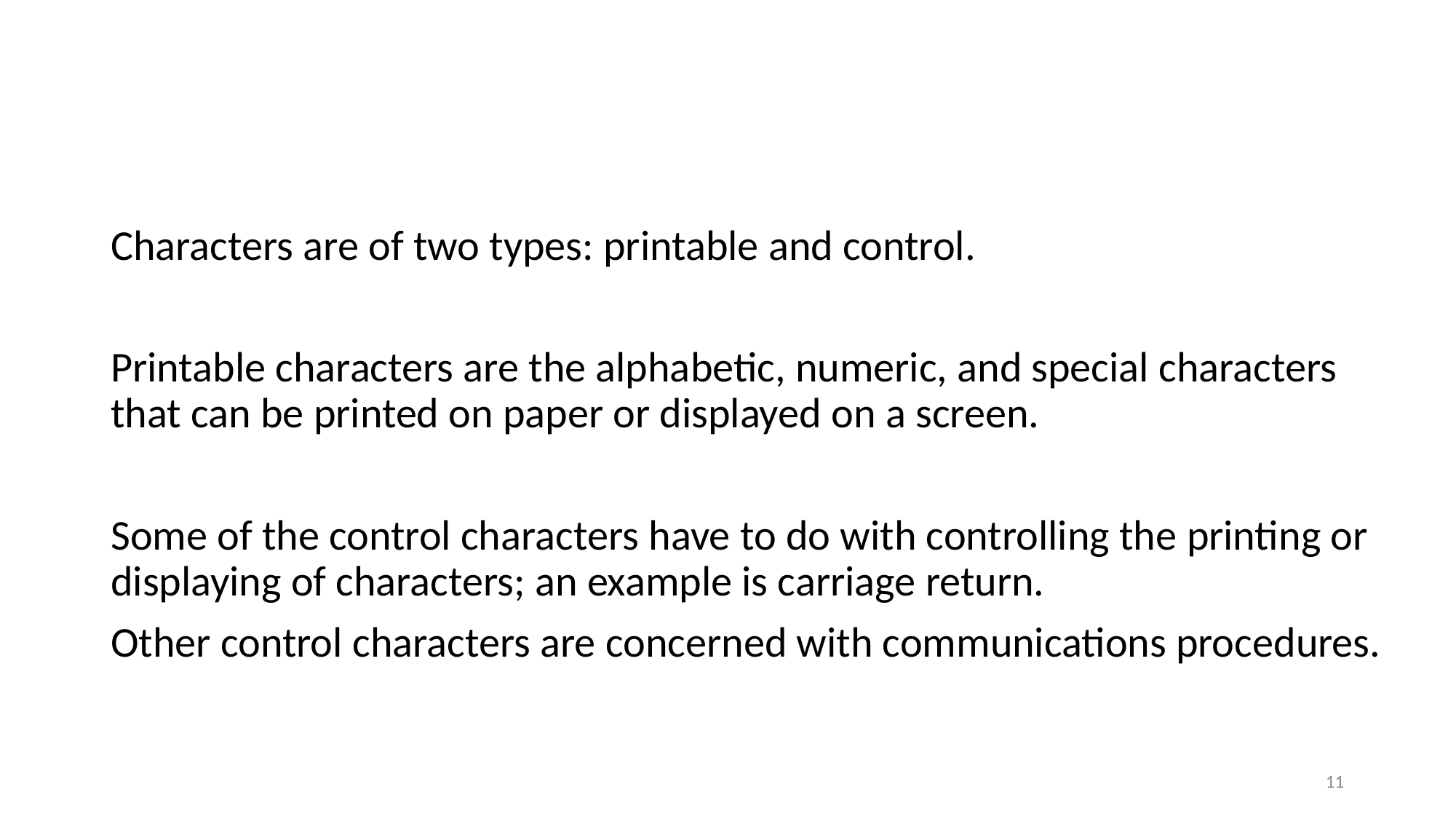

#
Characters are of two types: printable and control.

Printable characters are the alphabetic, numeric, and special characters that can be printed on paper or displayed on a screen.

Some of the control characters have to do with controlling the printing or displaying of characters; an example is carriage return.
Other control characters are concerned with communications procedures.
11